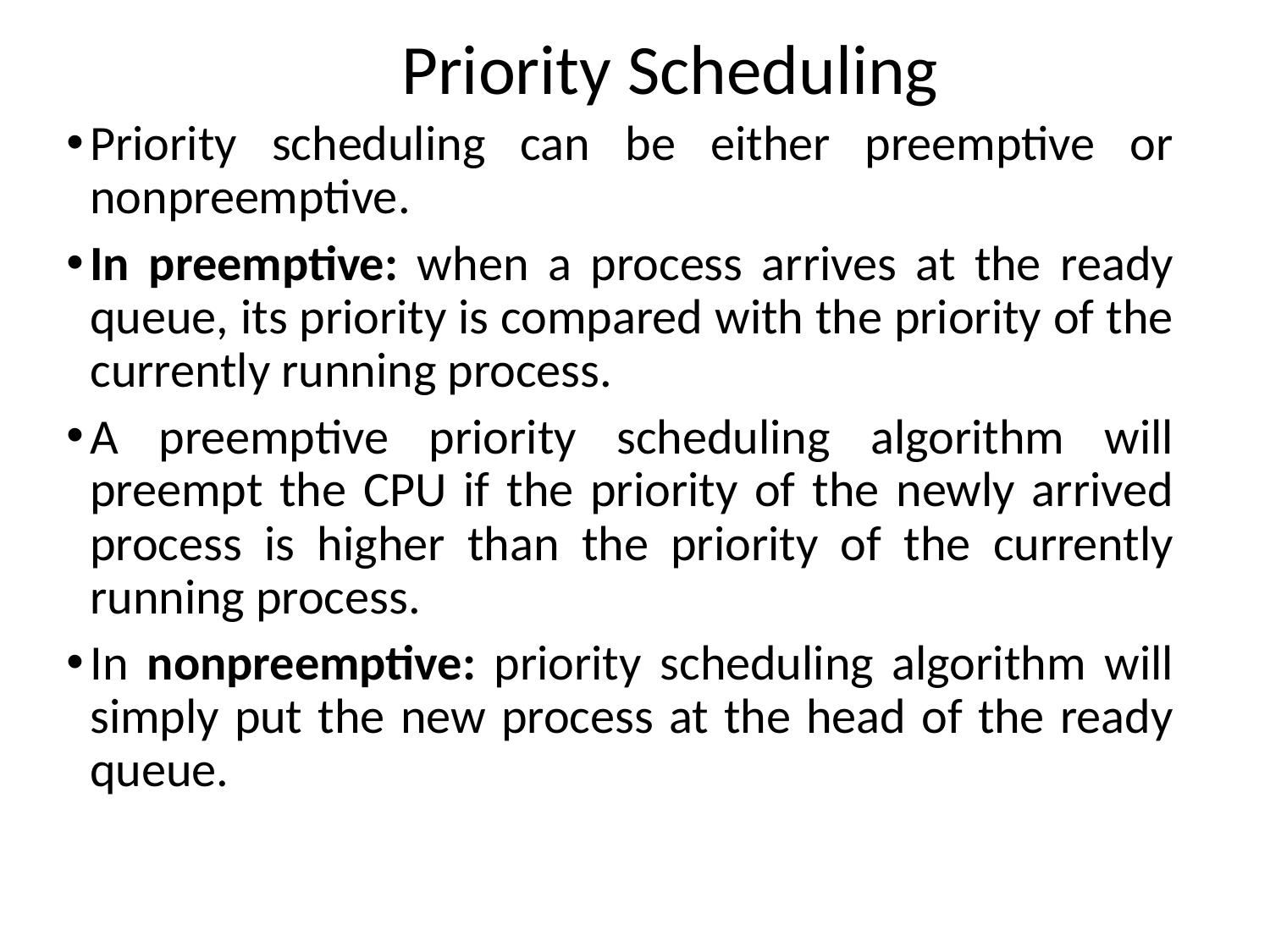

# Priority Scheduling
Priority scheduling can be either preemptive or nonpreemptive.
In preemptive: when a process arrives at the ready queue, its priority is compared with the priority of the currently running process.
A preemptive priority scheduling algorithm will preempt the CPU if the priority of the newly arrived process is higher than the priority of the currently running process.
In nonpreemptive: priority scheduling algorithm will simply put the new process at the head of the ready queue.